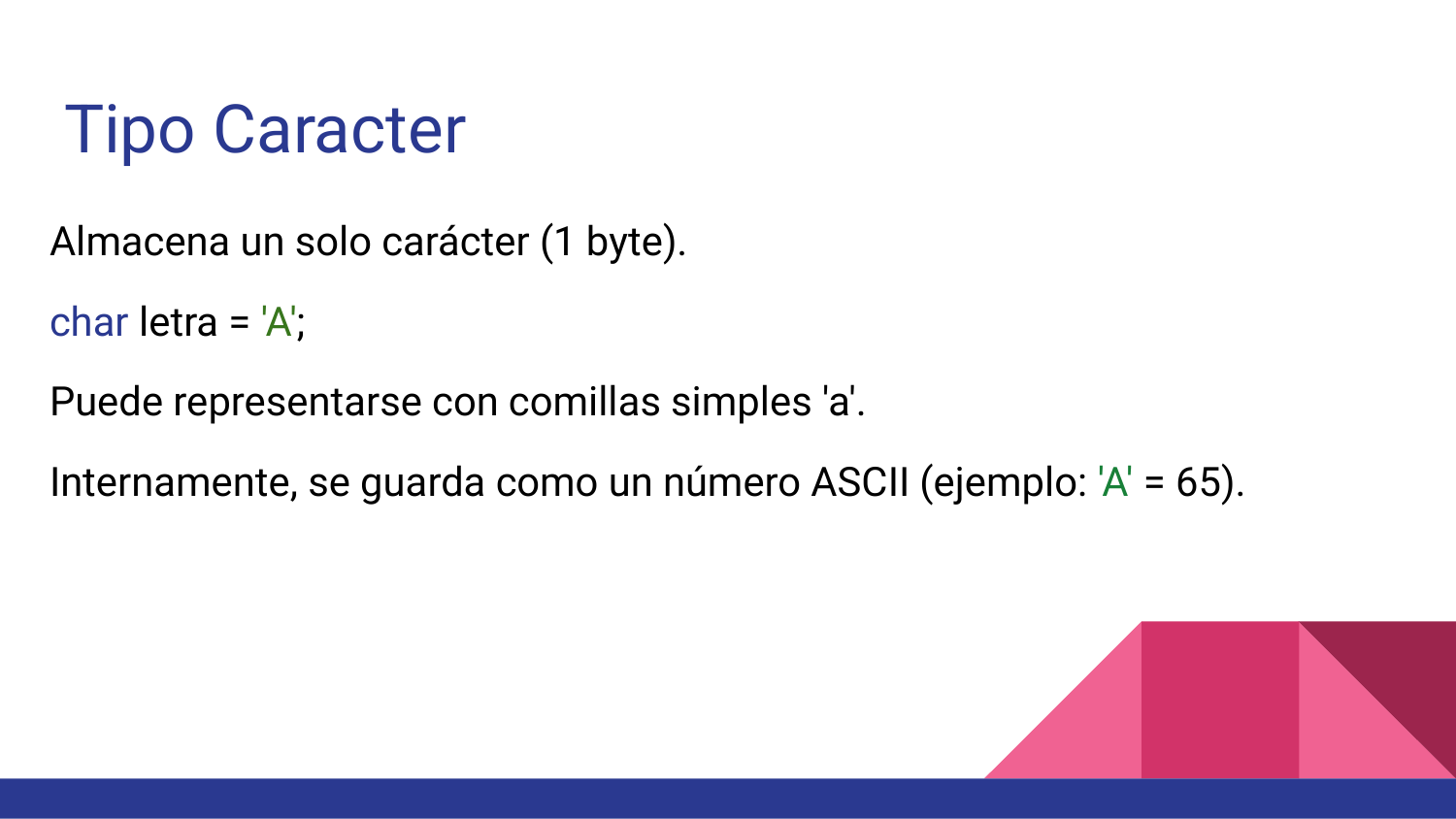

# Tipo Caracter
Almacena un solo carácter (1 byte).
char letra = 'A';
Puede representarse con comillas simples 'a'.
Internamente, se guarda como un número ASCII (ejemplo: 'A' = 65).